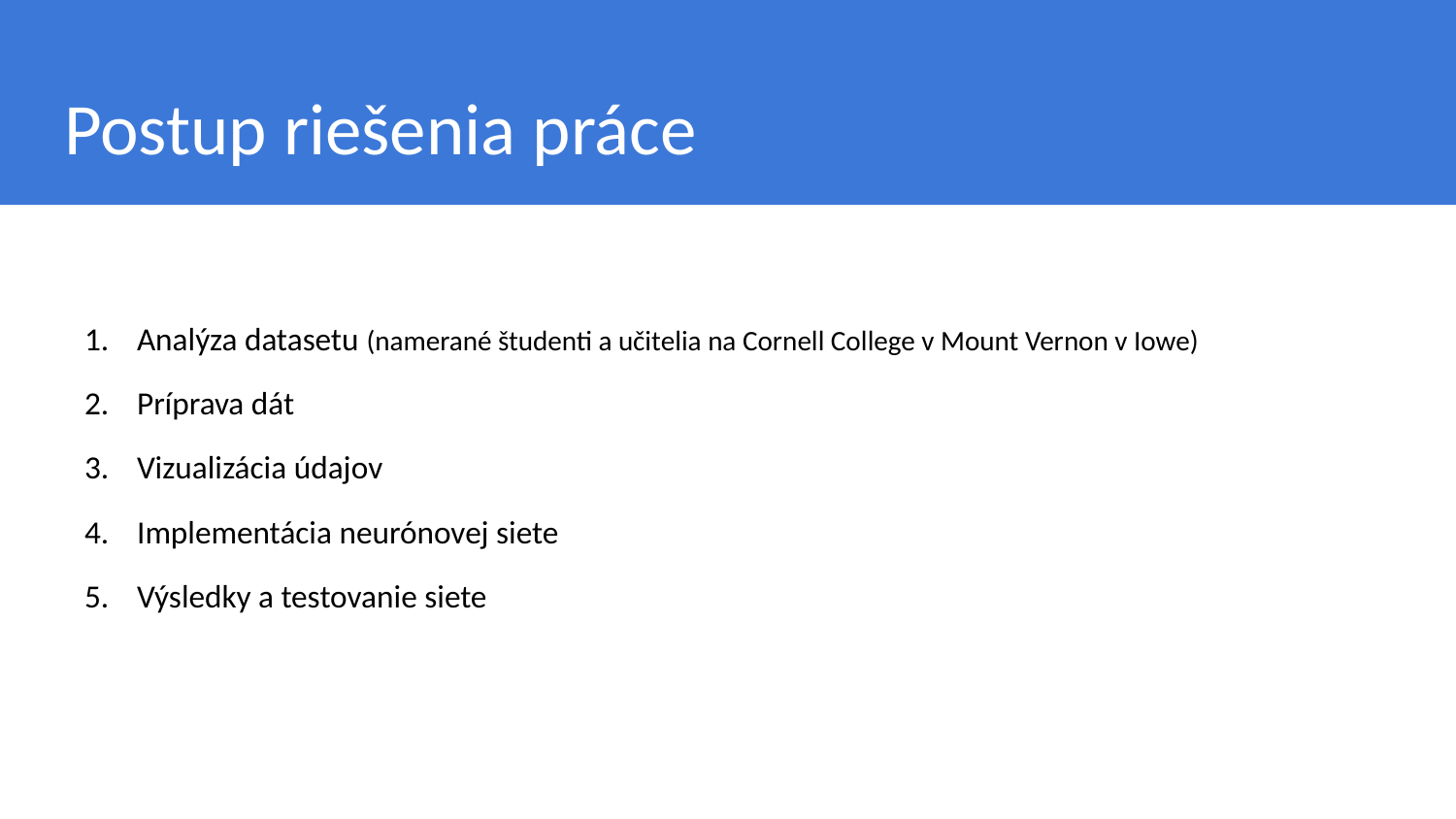

# Postup riešenia práce

Analýza datasetu (namerané študenti a učitelia na Cornell College v Mount Vernon v Iowe)
Príprava dát
Vizualizácia údajov
Implementácia neurónovej siete
Výsledky a testovanie siete